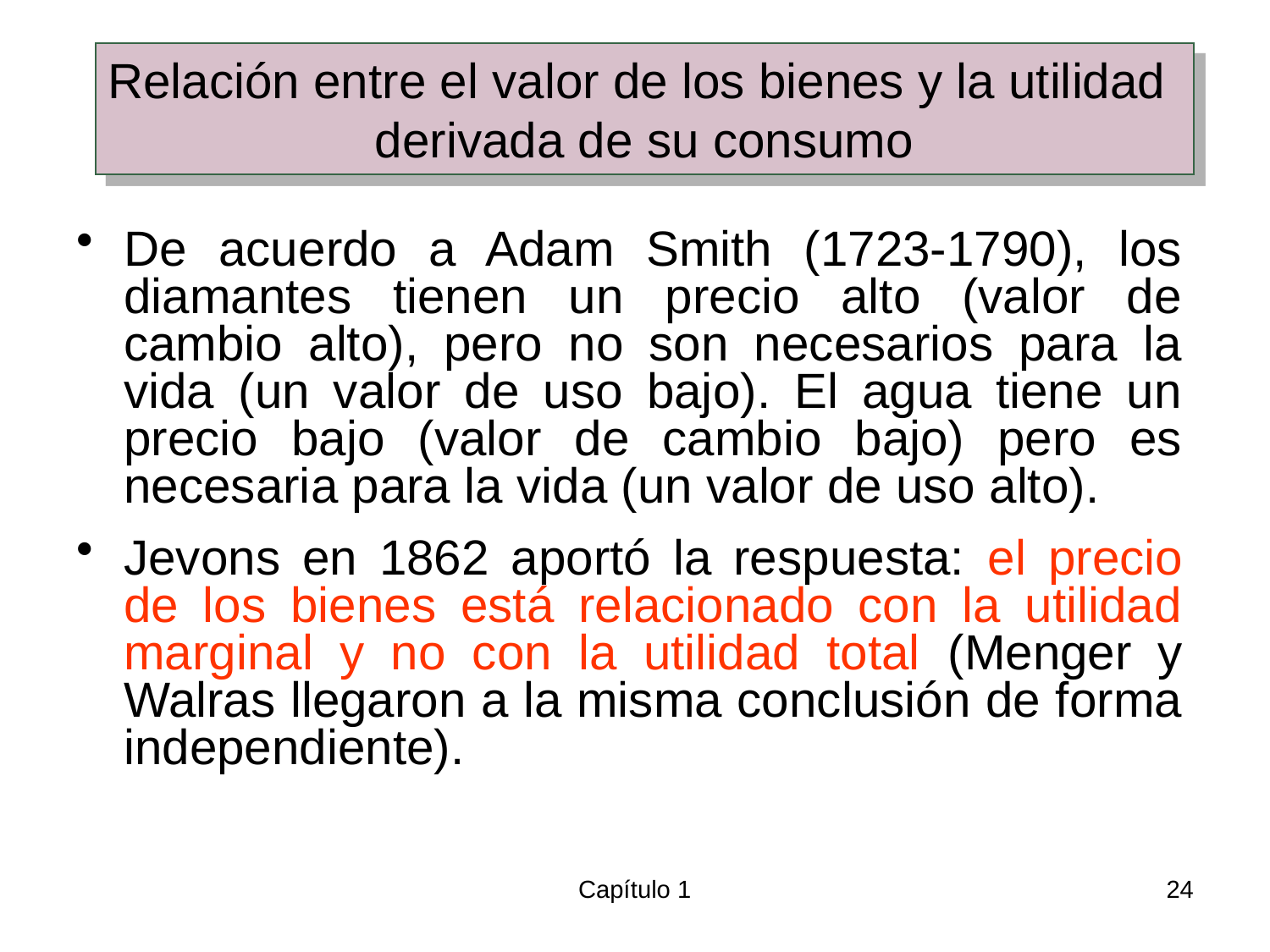

Relación entre el valor de los bienes y la utilidad
derivada de su consumo
De acuerdo a Adam Smith (1723-1790), los diamantes tienen un precio alto (valor de cambio alto), pero no son necesarios para la vida (un valor de uso bajo). El agua tiene un precio bajo (valor de cambio bajo) pero es necesaria para la vida (un valor de uso alto).
Jevons en 1862 aportó la respuesta: el precio de los bienes está relacionado con la utilidad marginal y no con la utilidad total (Menger y Walras llegaron a la misma conclusión de forma independiente).
Capítulo 1
24